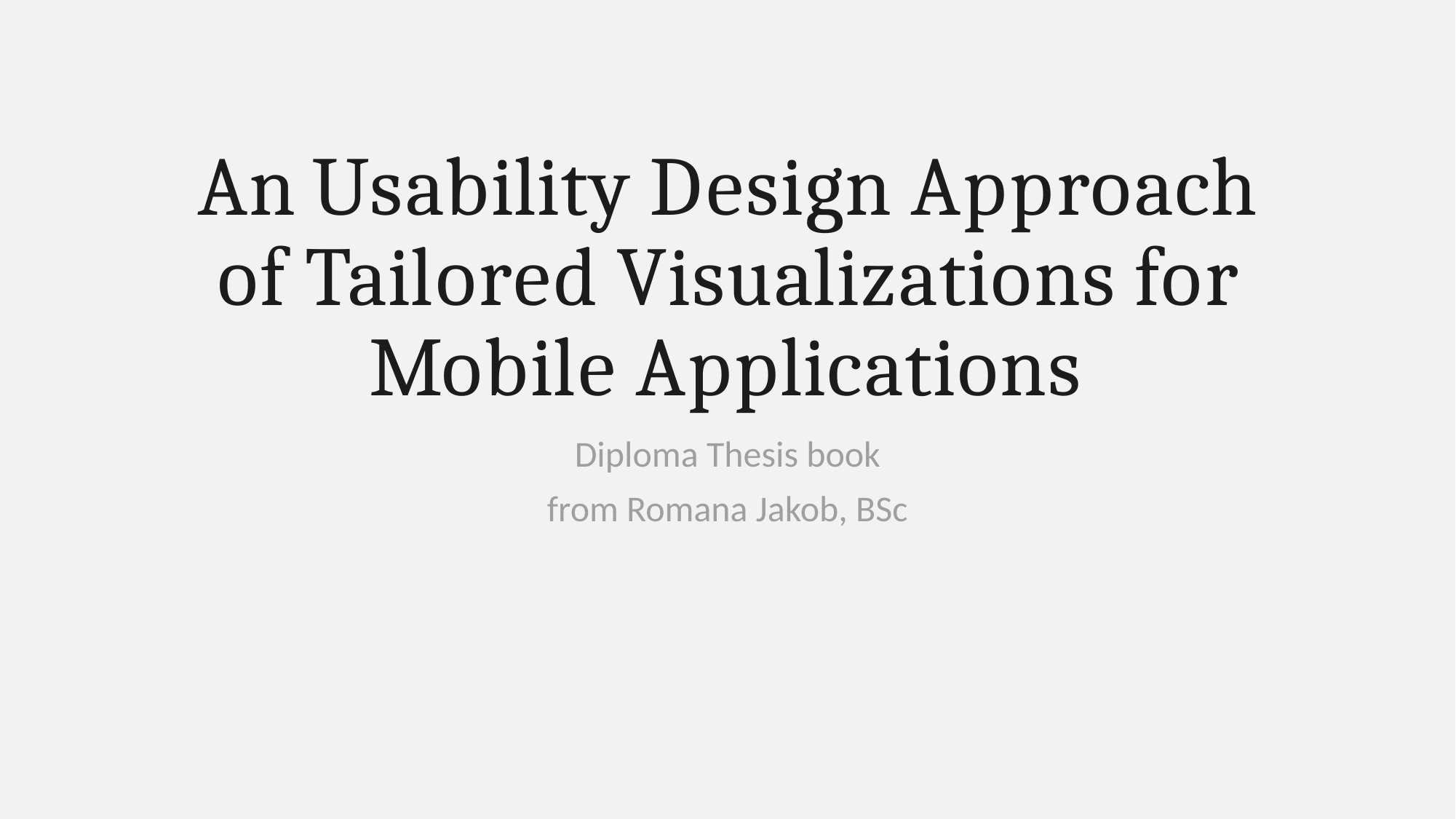

# An Usability Design Approach of Tailored Visualizations for Mobile Applications
Diploma Thesis book
from Romana Jakob, BSc